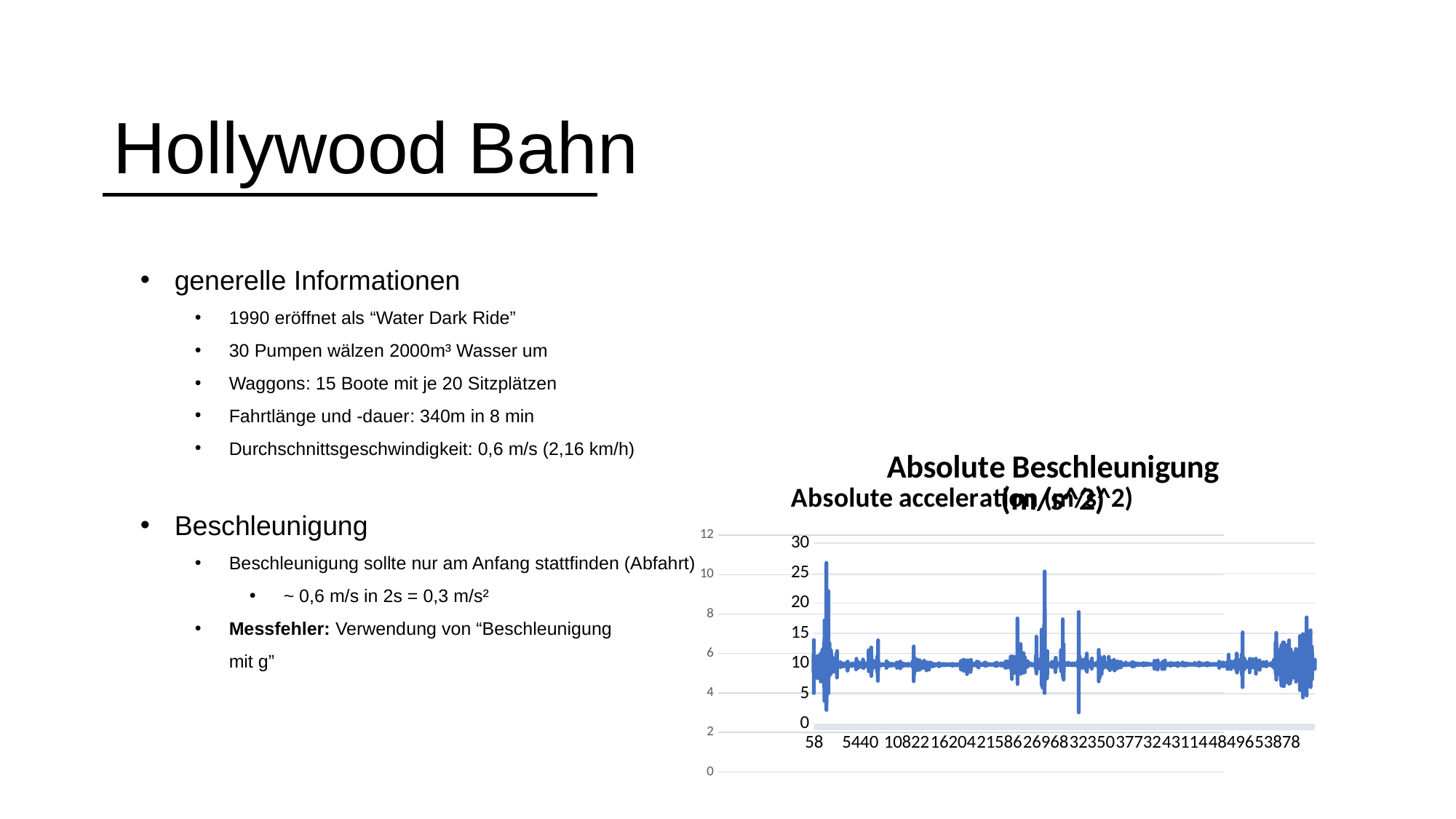

Hollywood Bahn
generelle Informationen
1990 eröffnet als “Water Dark Ride”
30 Pumpen wälzen 2000m³ Wasser um
Waggons: 15 Boote mit je 20 Sitzplätzen
Fahrtlänge und -dauer: 340m in 8 min
Durchschnittsgeschwindigkeit: 0,6 m/s (2,16 km/h)

Beschleunigung
Beschleunigung sollte nur am Anfang stattfinden (Abfahrt)
~ 0,6 m/s in 2s = 0,3 m/s²
Messfehler: Verwendung von “Beschleunigung
mit g”

### Chart: Absolute Beschleunigung (m/s^2)

| Category | Absolute acceleration (m/s^2) |
|---|---|

### Chart

| Category | Absolute acceleration (m/s^2) |
|---|---|